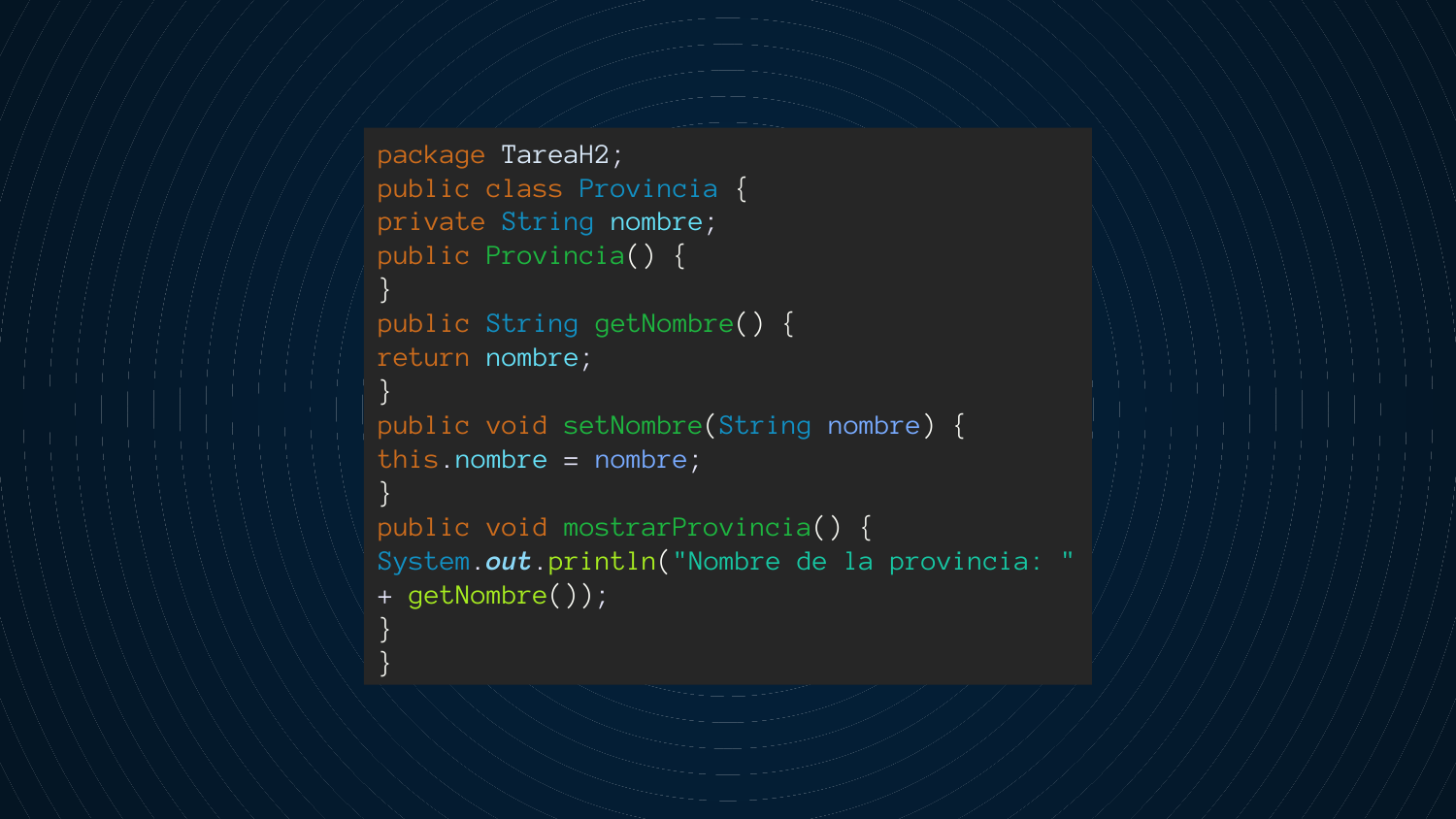

package TareaH2;
public class Provincia {
private String nombre;
public Provincia() {
}
public String getNombre() {
return nombre;
}
public void setNombre(String nombre) {
this.nombre = nombre;
}
public void mostrarProvincia() {
System.out.println("Nombre de la provincia: " + getNombre());
}
}